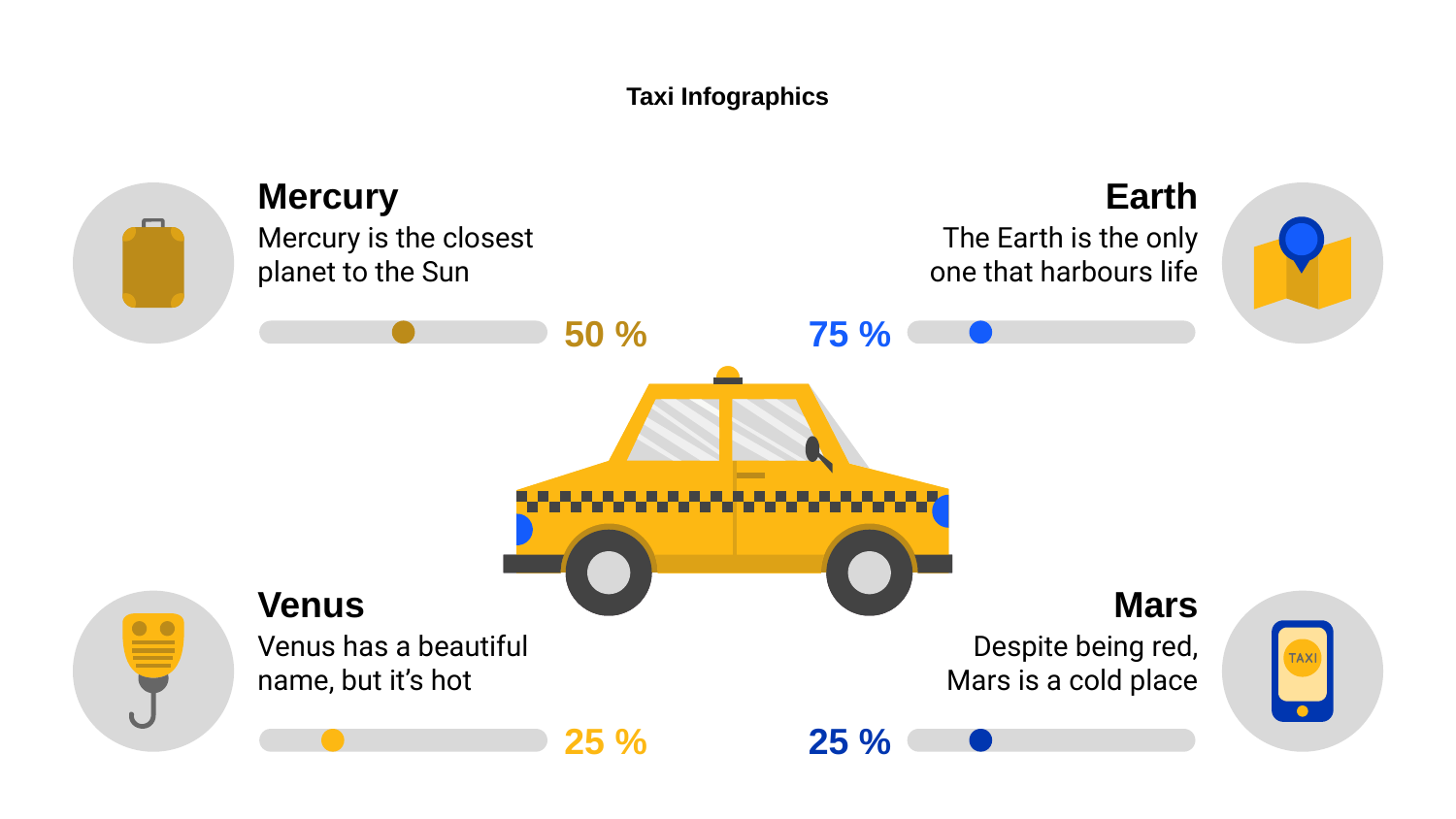

# Taxi Infographics
Mercury
Mercury is the closest planet to the Sun
50 %
Earth
The Earth is the only one that harbours life
75 %

Venus
Venus has a beautiful name, but it’s hot
25 %
Mars
Despite being red, Mars is a cold place
25 %